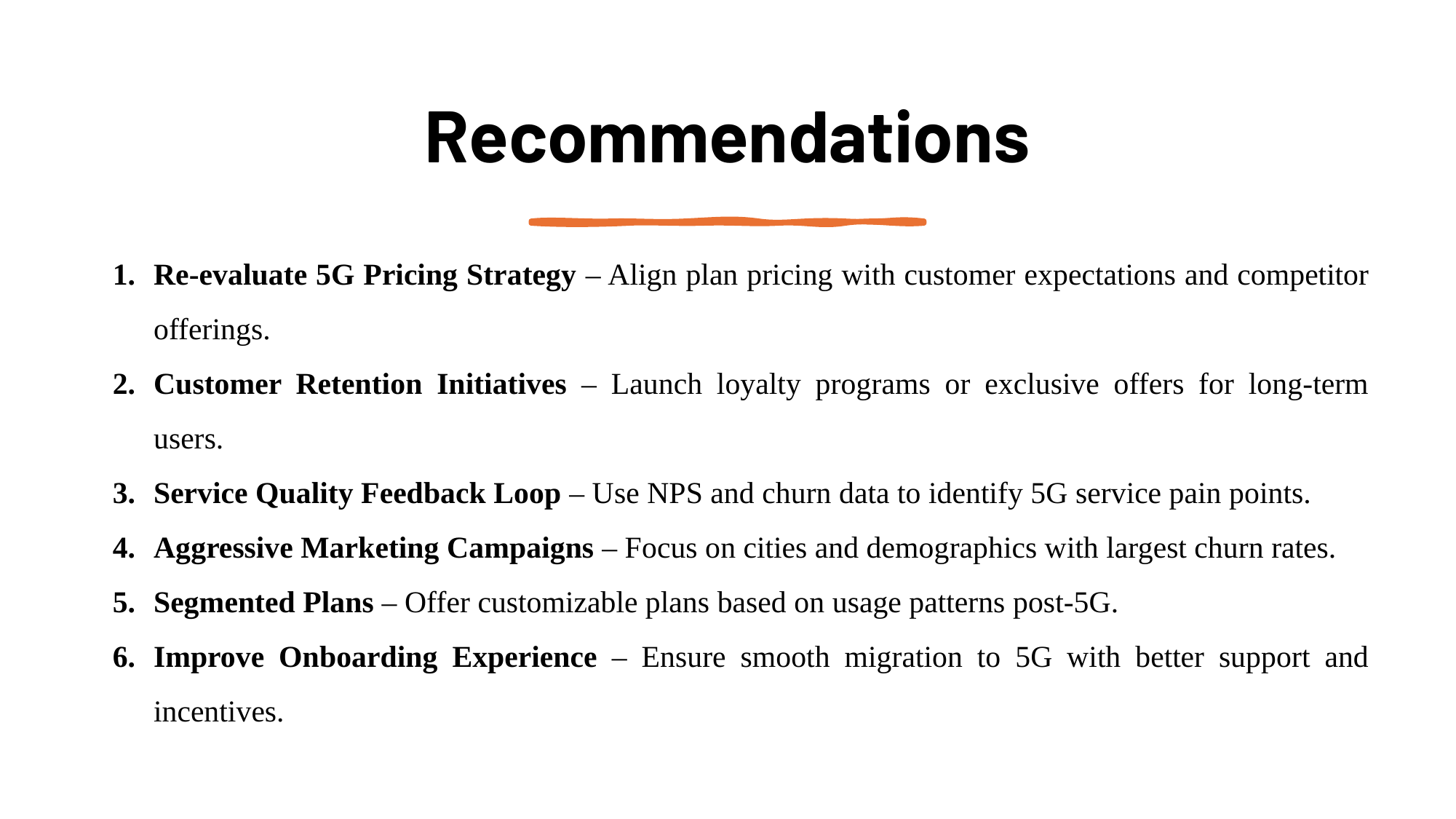

# Recommendations

Re-evaluate 5G Pricing Strategy – Align plan pricing with customer expectations and competitor offerings.
Customer Retention Initiatives – Launch loyalty programs or exclusive offers for long-term users.
Service Quality Feedback Loop – Use NPS and churn data to identify 5G service pain points.
Aggressive Marketing Campaigns – Focus on cities and demographics with largest churn rates.
Segmented Plans – Offer customizable plans based on usage patterns post-5G.
Improve Onboarding Experience – Ensure smooth migration to 5G with better support and incentives.